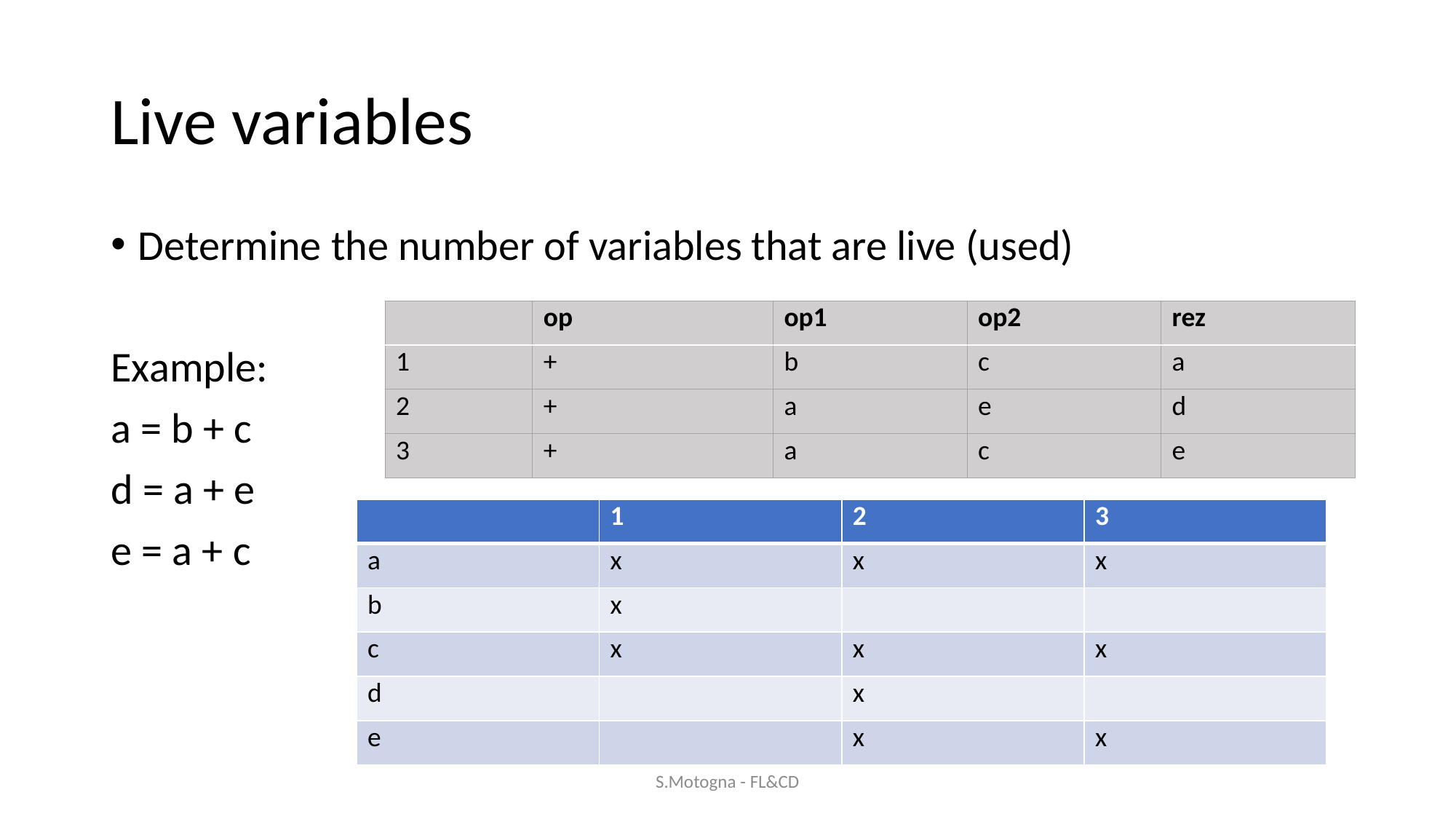

# Live variables
Determine the number of variables that are live (used)

Example:
a = b + c
d = a + e
e = a + c
|  | op | op1 | op2 | rez |
| --- | --- | --- | --- | --- |
| 1 | + | b | c | a |
| 2 | + | a | e | d |
| 3 | + | a | c | e |
|  | 1 | 2 | 3 |
| --- | --- | --- | --- |
| a | x | x | x |
| b | x |  |  |
| c | x | x | x |
| d |  | x |  |
| e |  | x | x |
S.Motogna - FL&CD